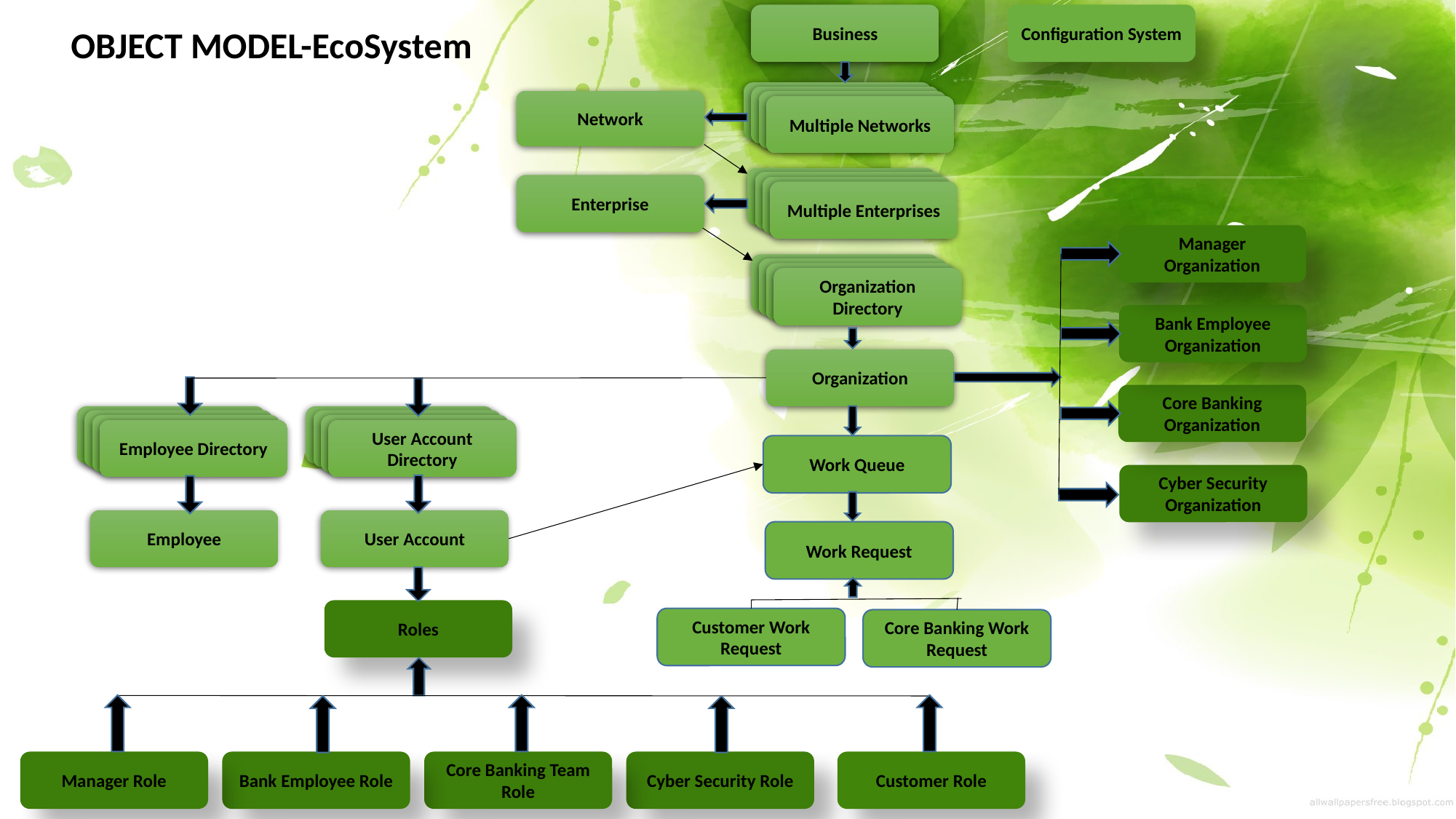

Business

Organization Directory
Organization Directory
Organization Directory
Multiple Networks
Network

Organization Directory
Organization Directory
Organization Directory
Multiple Enterprises
Enterprise

Organization Directory
Organization Directory
Organization Directory
Organization Directory
Configuration System
OBJECT MODEL-EcoSystem
Manager Organization
Bank Employee Organization
Core Banking Organization
Cyber Security Organization

Organization

Organization Directory
Organization Directory
Organization Directory
Employee Directory
Organization Directory
Organization Directory
Organization Directory
User Account Directory

User Account
Employee

Roles

Bank Employee Role
Core Banking Team Role
Cyber Security Role
Manager Role

Work Queue

Work Request

Customer Work Request
Core Banking Work Request

Customer Role